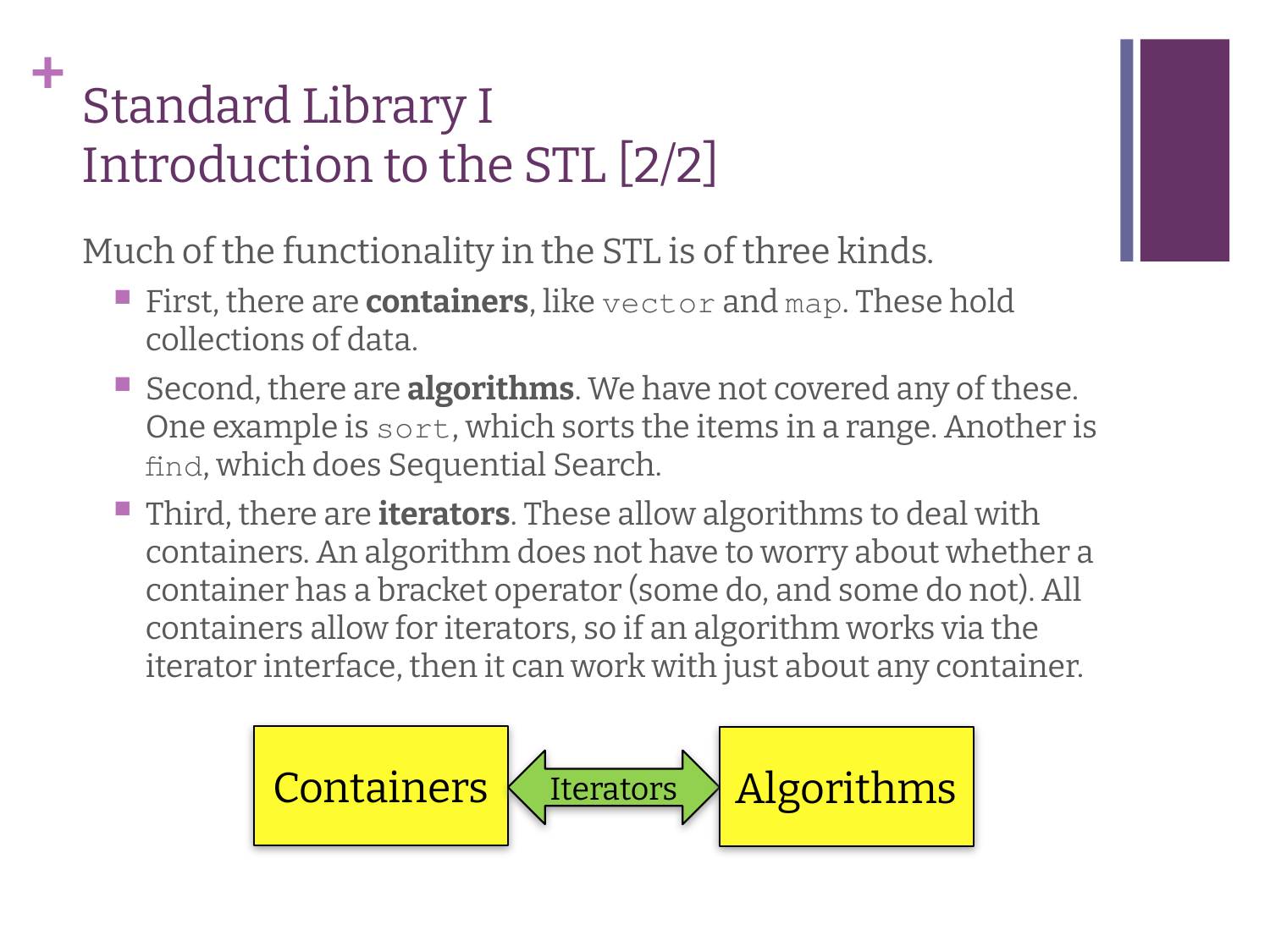

# Standard Library I Introduction to the STL [2/2]
Much of the functionality in the STL is of three kinds.
First, there are containers, like vector and map. These hold collections of data.
Second, there are algorithms. We have not covered any of these. One example is sort, which sorts the items in a range. Another is find, which does Sequential Search.
Third, there are iterators. These allow algorithms to deal with containers. An algorithm does not have to worry about whether a container has a bracket operator (some do, and some do not). All containers allow for iterators, so if an algorithm works via the iterator interface, then it can work with just about any container.
Containers
Algorithms
Iterators